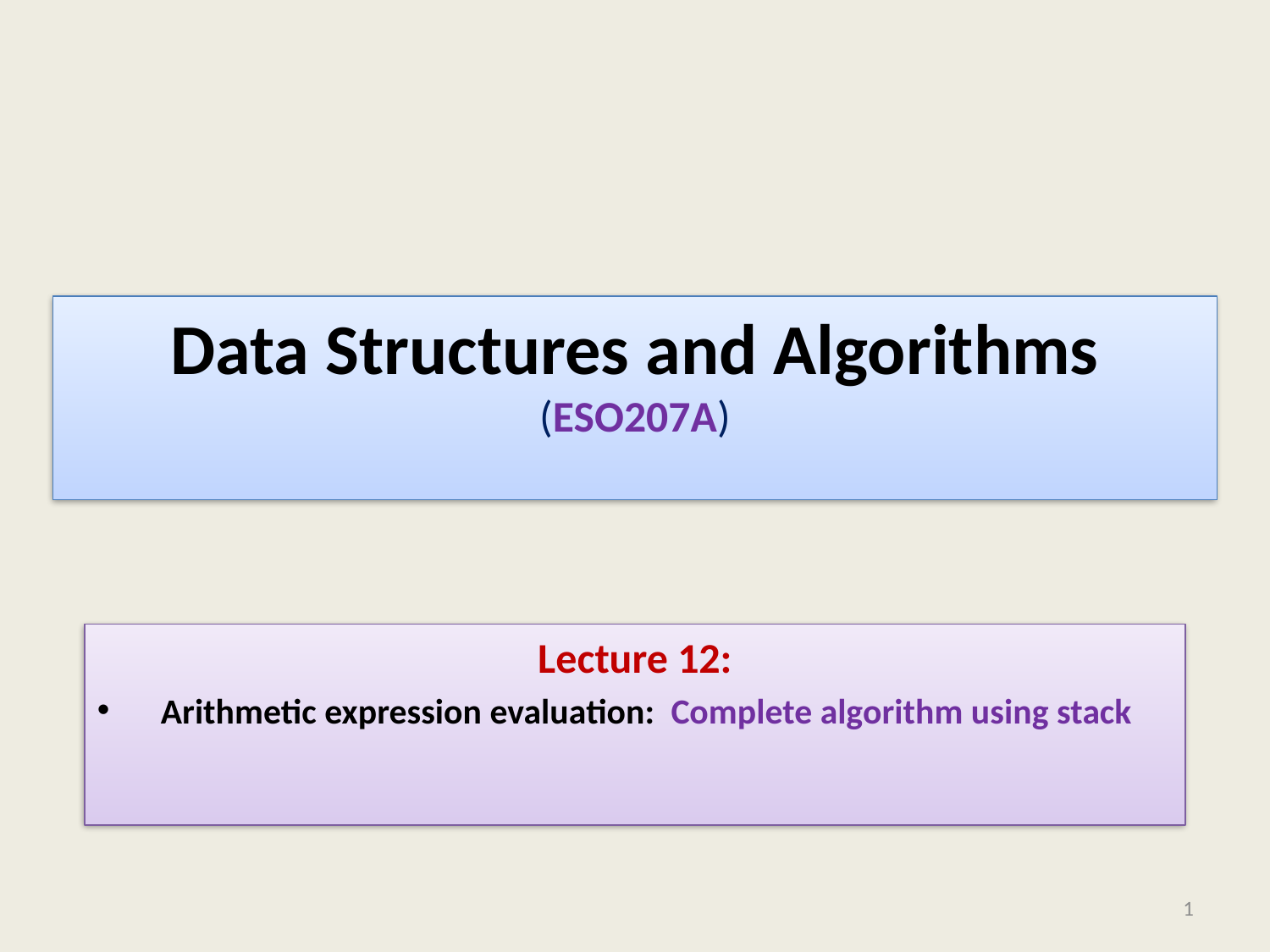

# Data Structures and Algorithms (ESO207A)
Lecture 12:
Arithmetic expression evaluation:  Complete algorithm using stack
1